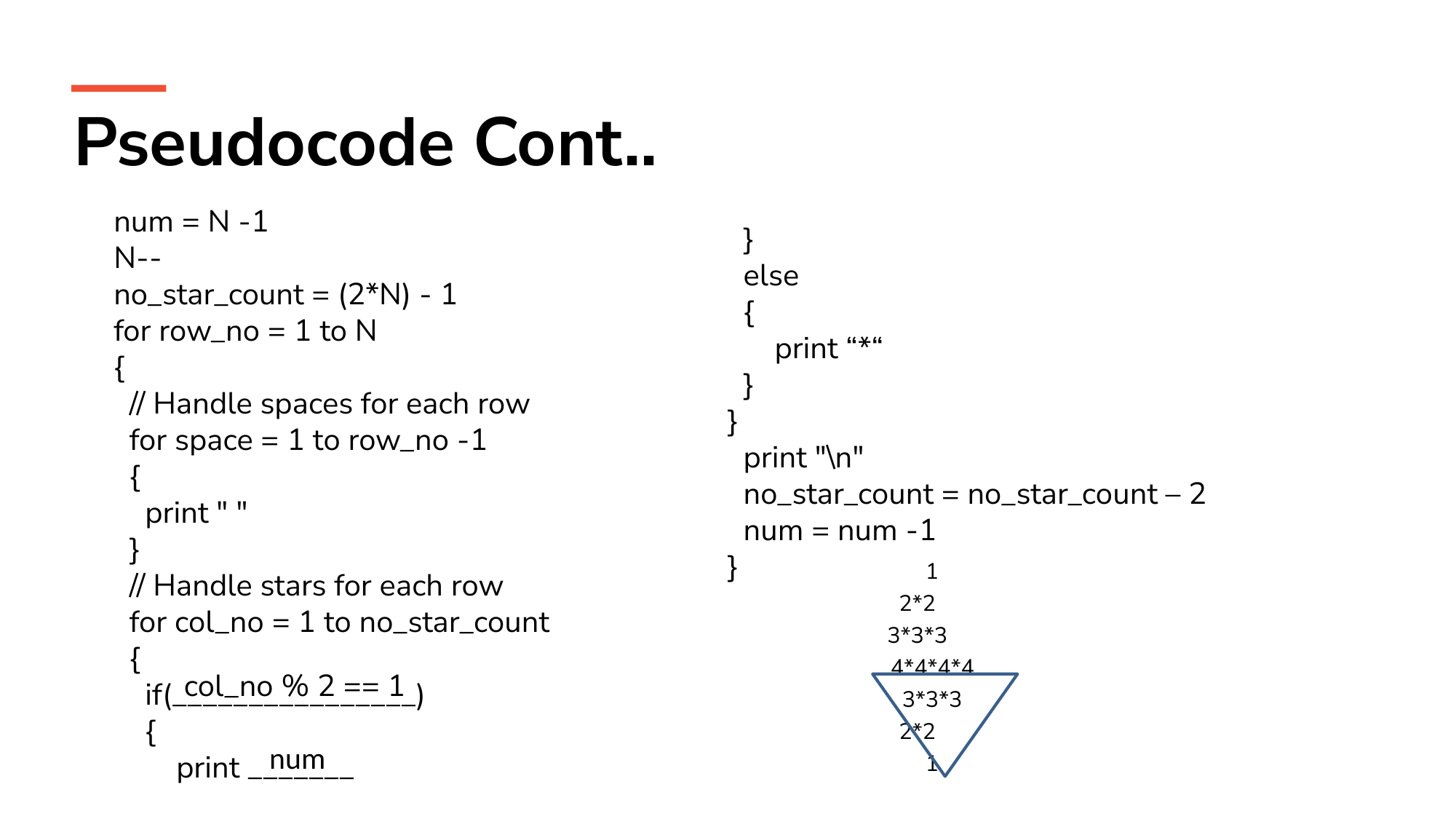

Pseudocode Cont..
   num = N -1
   N--
   no_star_count = (2*N) - 1
   for row_no = 1 to N
   {
     // Handle spaces for each row
     for space = 1 to row_no -1
     {
       print " "
     }
     // Handle stars for each row
     for col_no = 1 to no_star_count
     {
       if(________________)
       {
           print _______
     }
     else
     {
         print “*“
     }
   }
     print "\n"
     no_star_count = no_star_count – 2
     num = num -1
   }

          	            1
	                    2*2
 	                  3*3*3
       	      4*4*4*4
 	 	        3*3*3
   	                    2*2
             	            1
col_no % 2 == 1

num